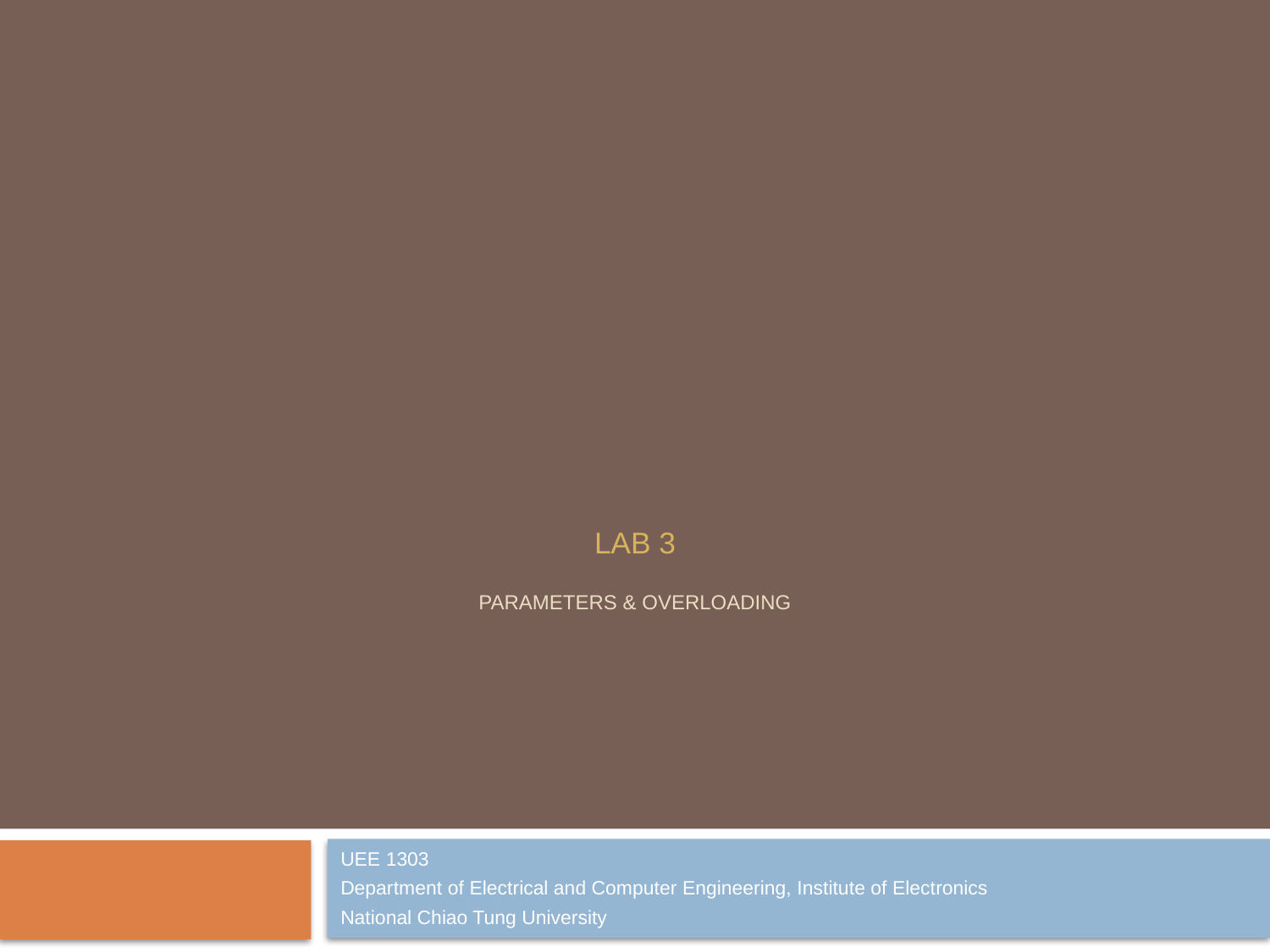

# Lab 3 Parameters & Overloading
UEE 1303
Department of Electrical and Computer Engineering, Institute of Electronics
National Chiao Tung University